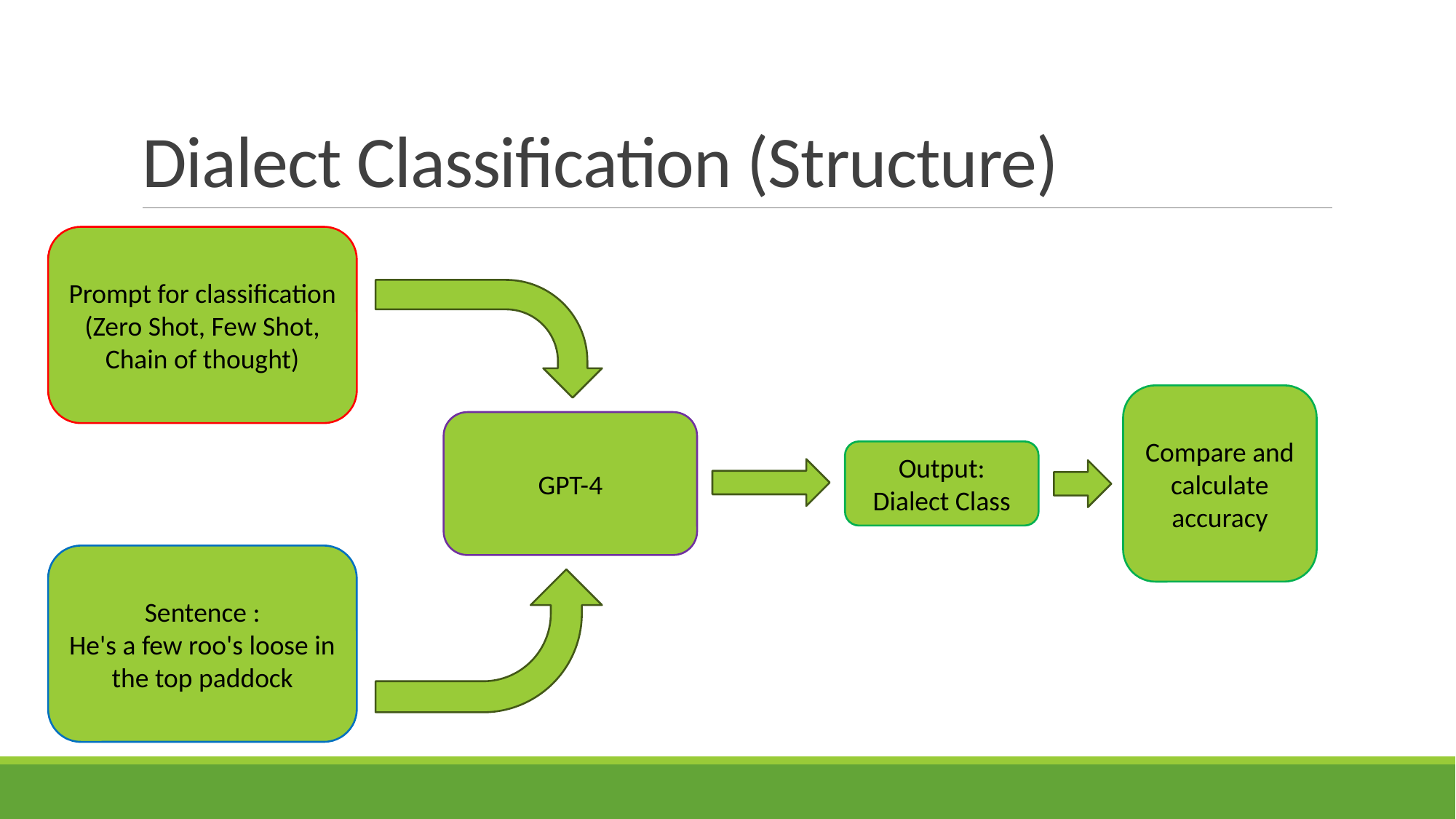

# Dialect Classification (Structure)

Prompt for classification
(Zero Shot, Few Shot, Chain of thought)
Compare and calculate accuracy
GPT-4
Output:
Dialect Class

Sentence :
He's a few roo's loose in the top paddock